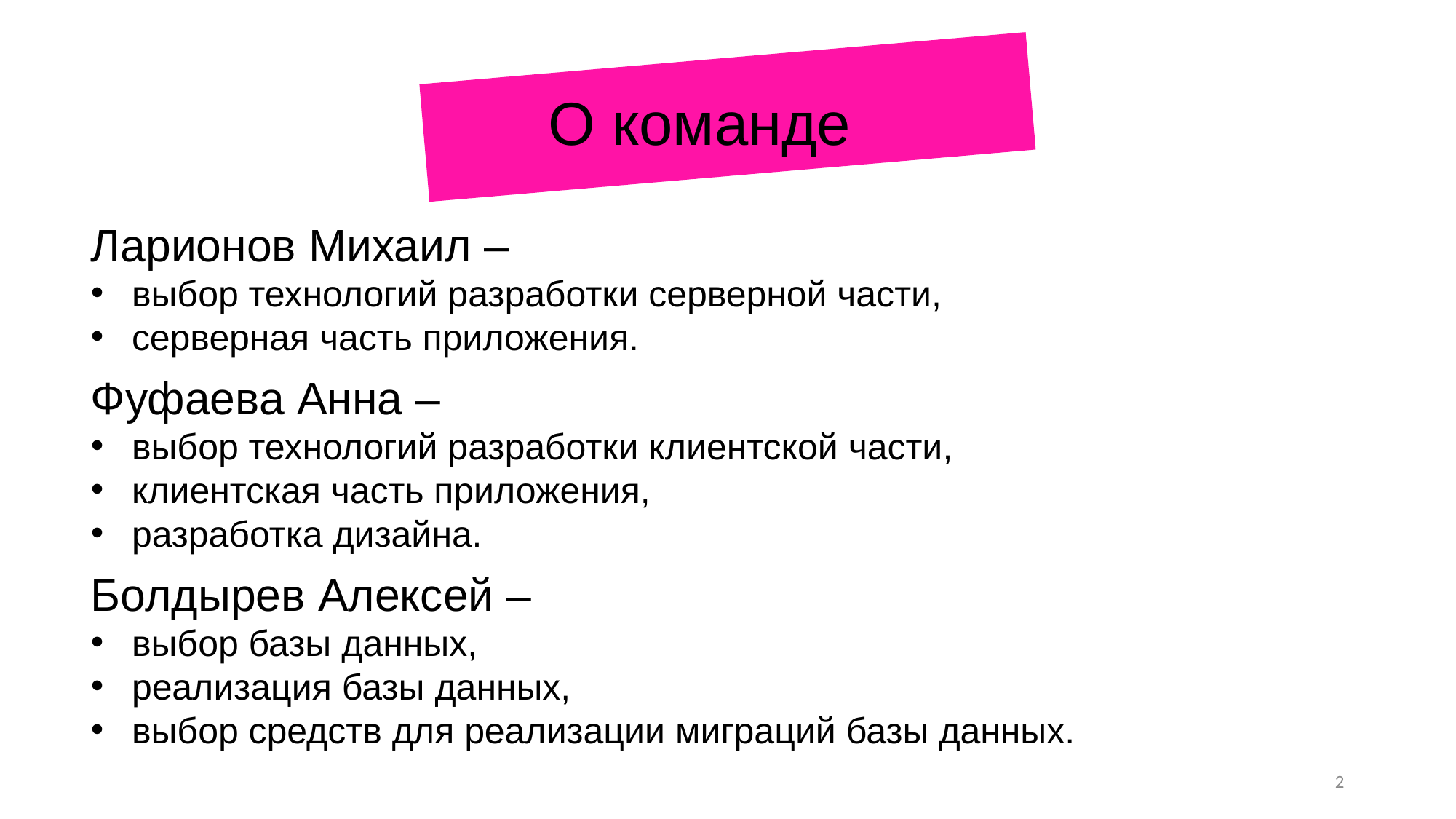

О команде
Ларионов Михаил –
выбор технологий разработки серверной части,
серверная часть приложения.

Фуфаева Анна –
выбор технологий разработки клиентской части,
клиентская часть приложения,
разработка дизайна.

Болдырев Алексей –
выбор базы данных,
реализация базы данных,
выбор средств для реализации миграций базы данных.
2